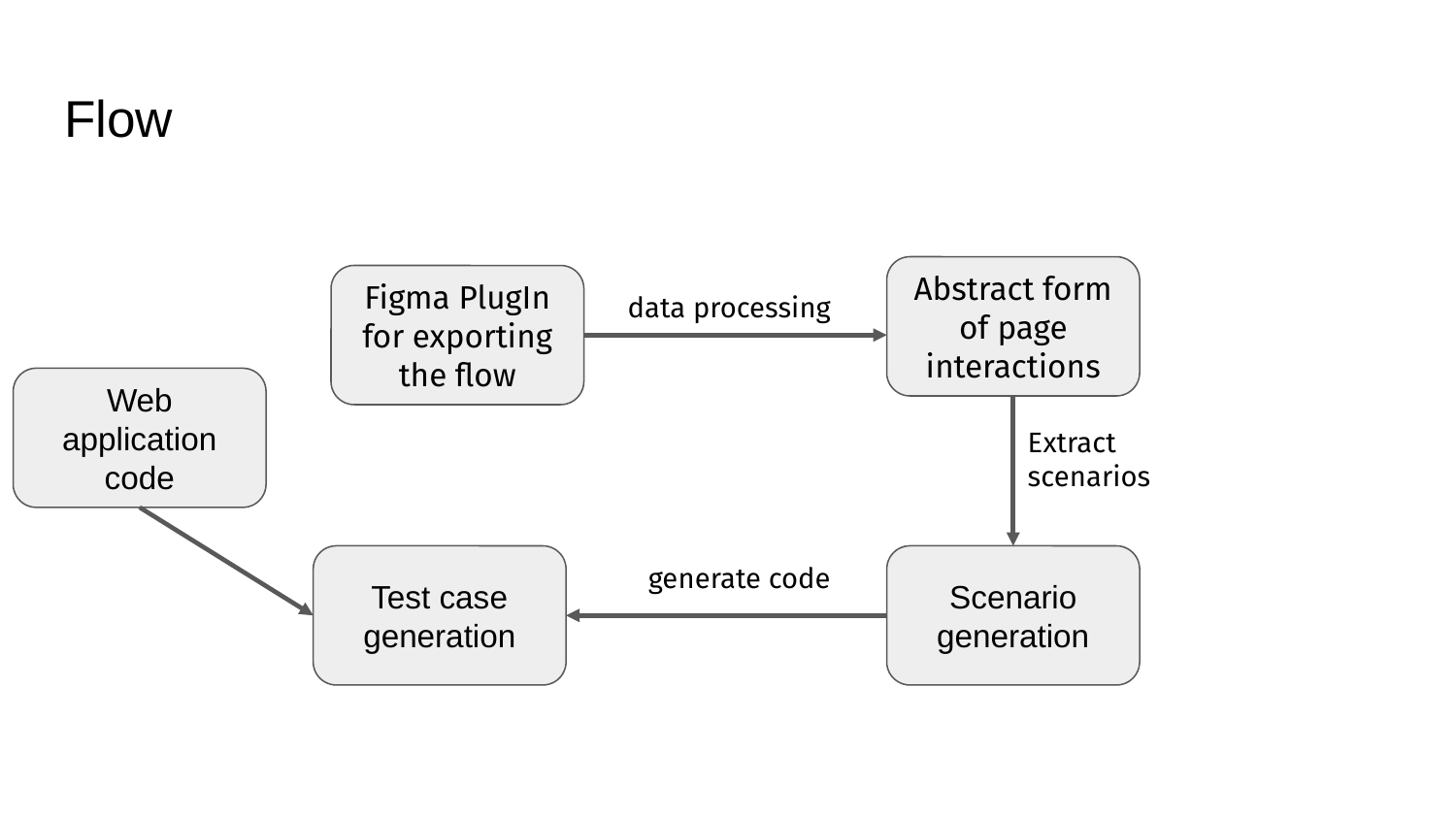

# Flow
Abstract form of page interactions
Figma PlugIn for exporting the flow
data processing

Web application code
Extract scenarios
Test case generation
Scenario generation
generate code